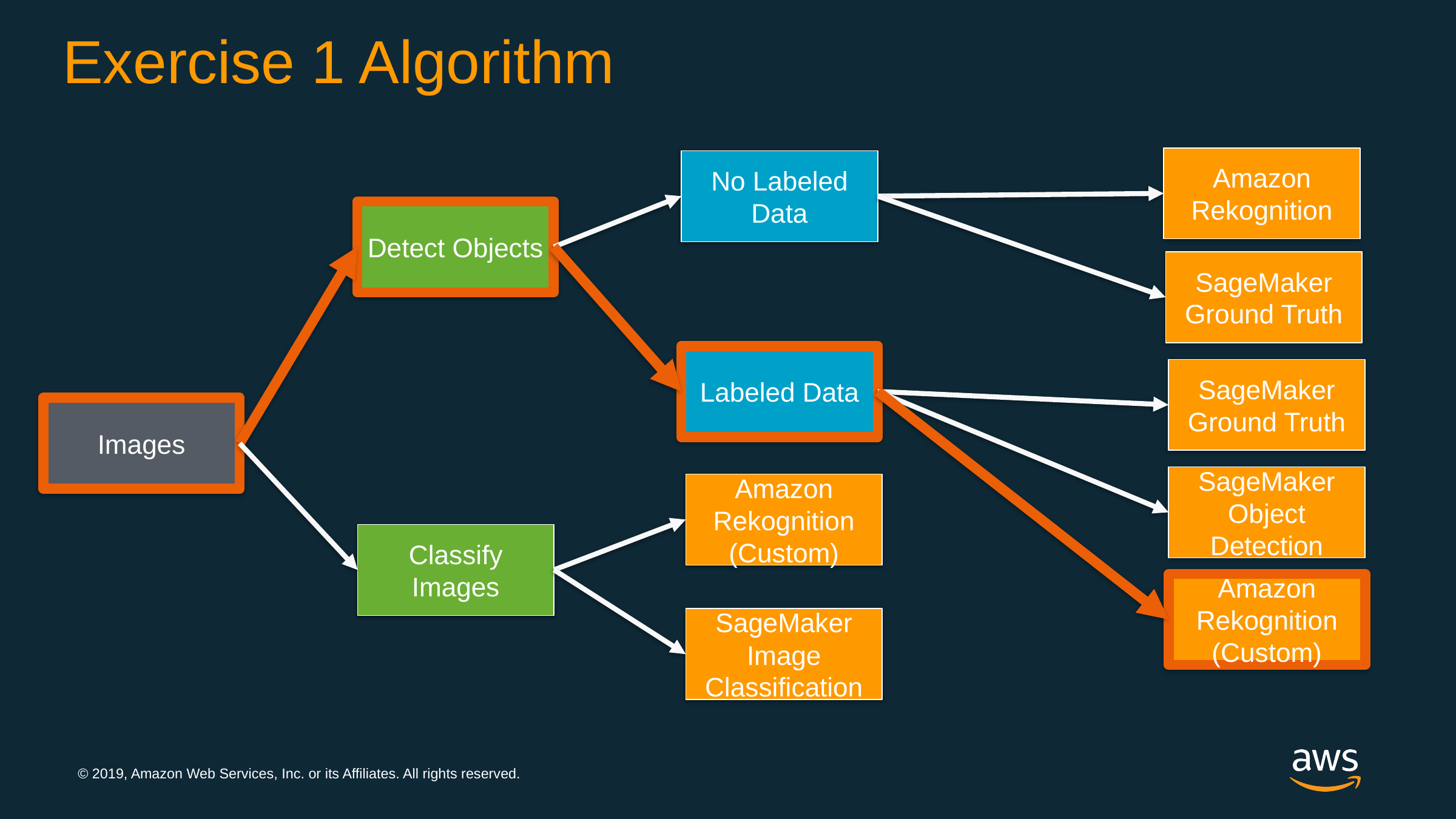

# Exercise 1 Algorithm
Amazon Rekognition
No Labeled Data

Detect Objects
SageMaker Ground Truth
Labeled Data
SageMaker Ground Truth
Images
SageMaker Object Detection
Amazon Rekognition (Custom)
Classify Images
Amazon Rekognition (Custom)
SageMaker Image Classification